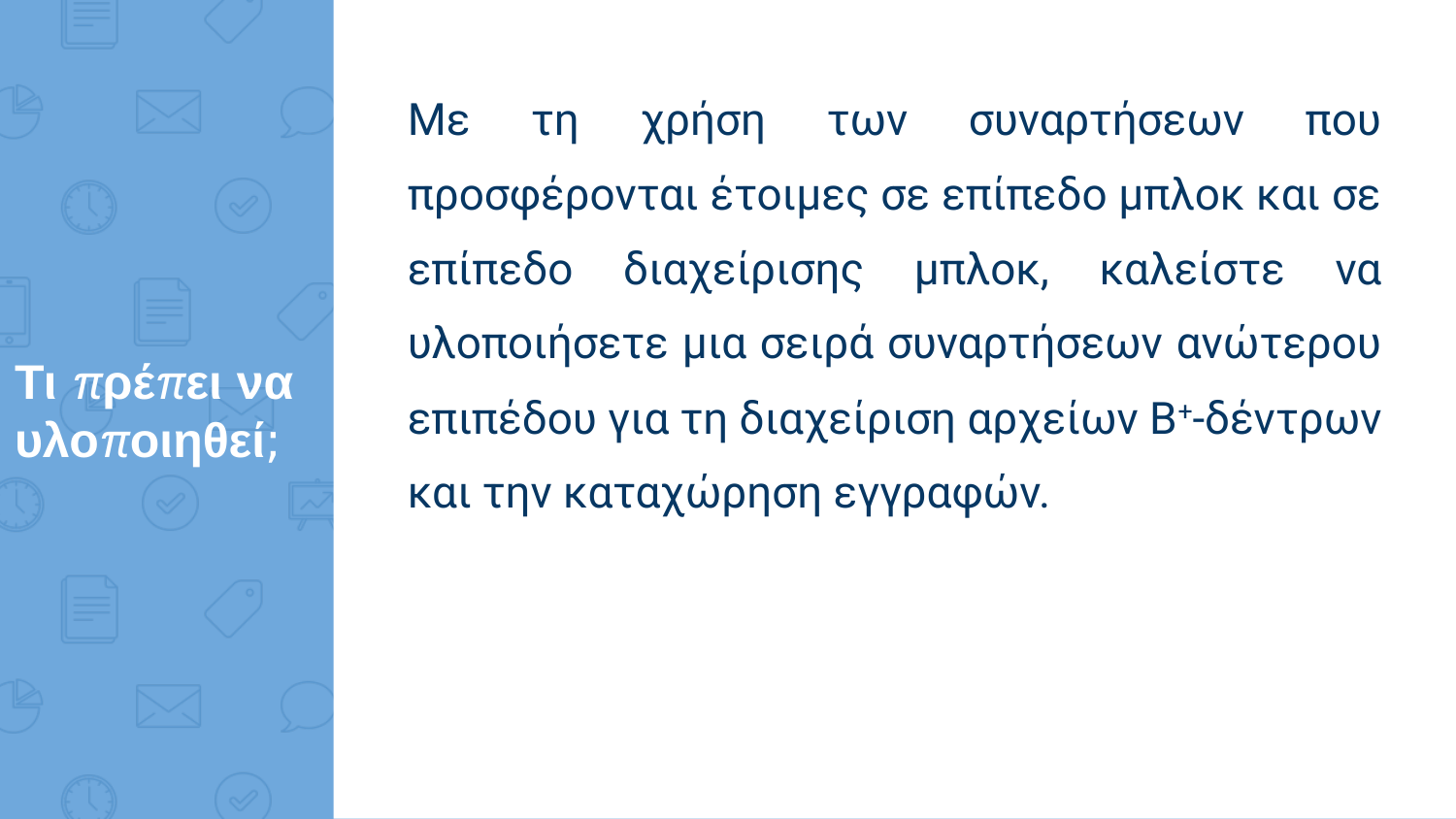

Με τη χρήση των συναρτήσεων που προσφέρονται έτοιμες σε επίπεδο μπλοκ και σε επίπεδο διαχείρισης μπλοκ, καλείστε να υλοποιήσετε μια σειρά συναρτήσεων ανώτερου επιπέδου για τη διαχείριση αρχείων Β+-δέντρων και την καταχώρηση εγγραφών.
# Τι πρέπει να υλοποιηθεί;